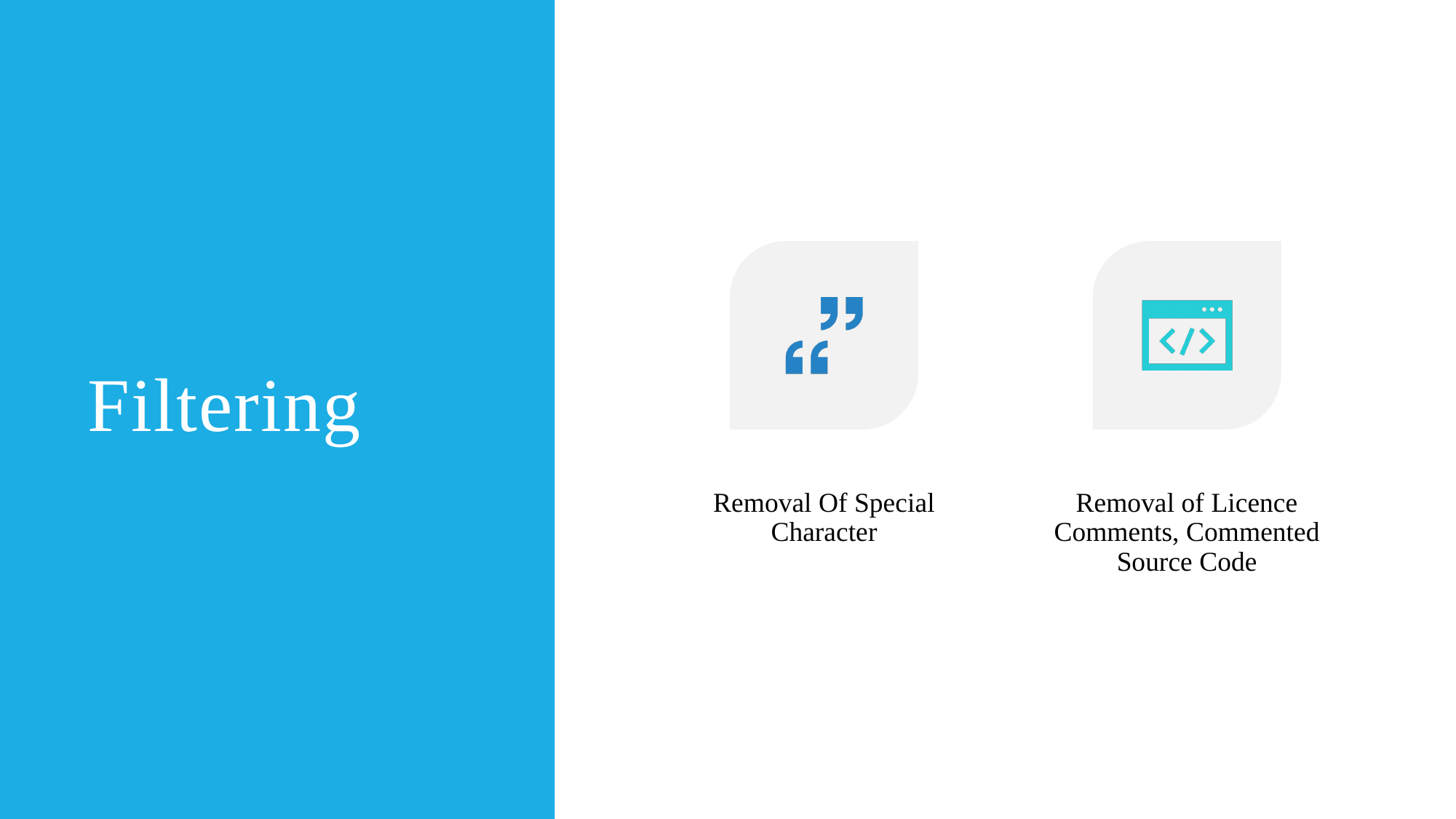

# Filtering
Removal Of Special Character
Removal of Licence Comments, Commented Source Code